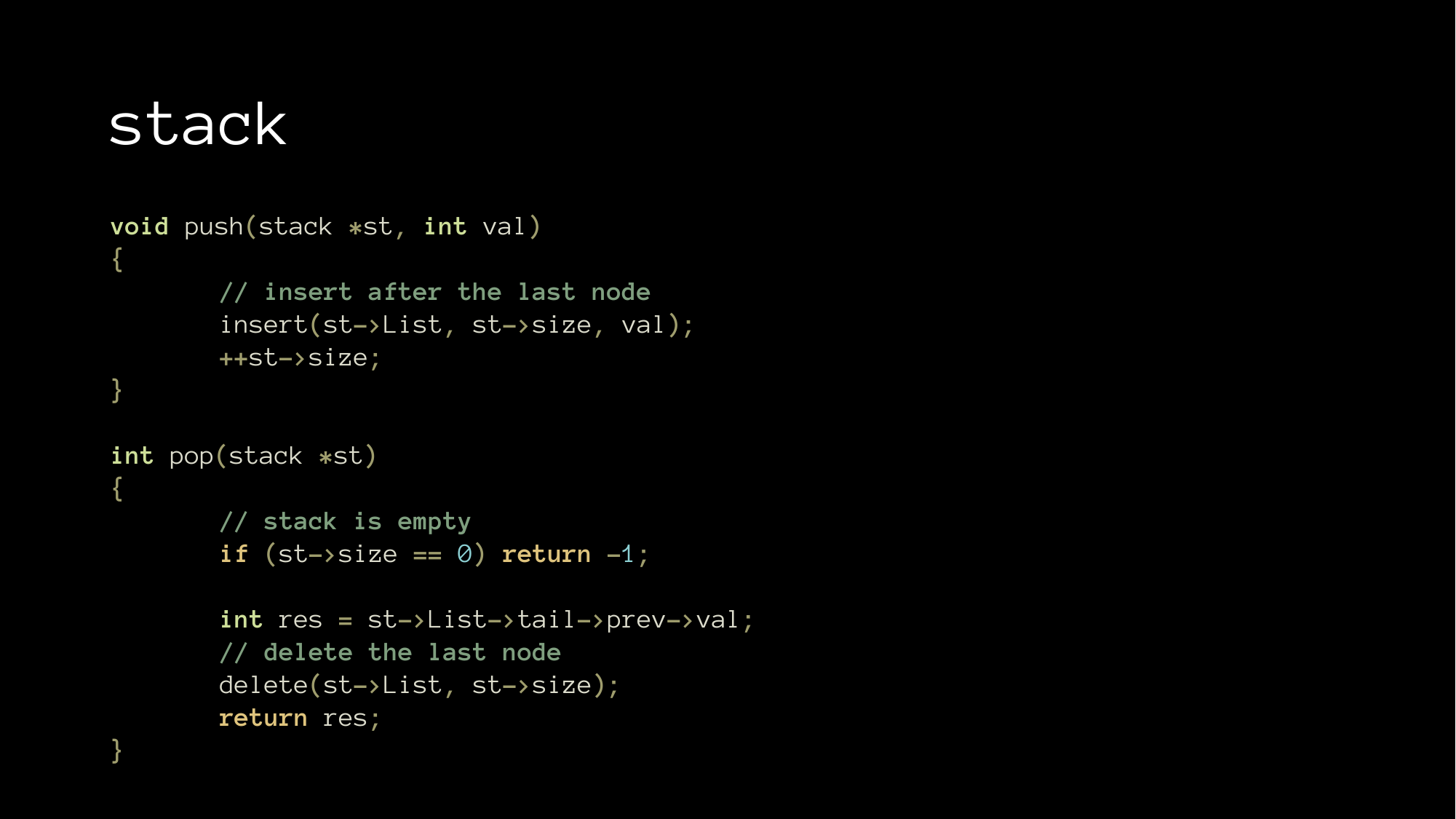

# stack
void push(stack *st, int val)
{
	// insert after the last node
	insert(st->List, st->size, val);
	++st->size;
}

int pop(stack *st)
{
	// stack is empty
	if (st->size == 0) return -1;

	int res = st->List->tail->prev->val;
	// delete the last node
	delete(st->List, st->size);
	return res;
}